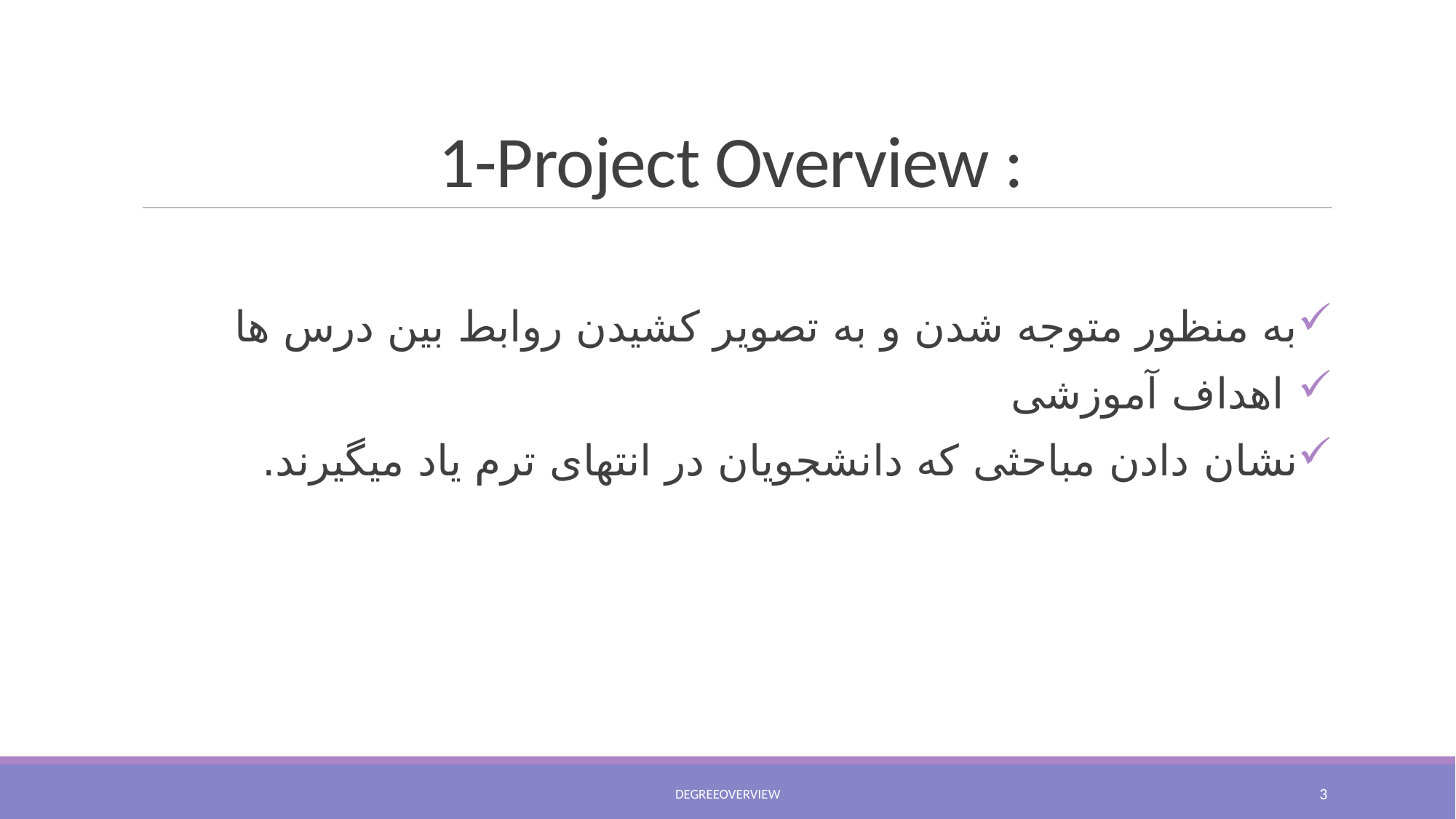

# 1-Project Overview :

به منظور متوجه شدن و به تصویر کشیدن روابط بین درس ها
 اهداف آموزشی
نشان دادن مباحثی که دانشجویان در انتهای ترم یاد میگیرند.

DegreeOverview
3